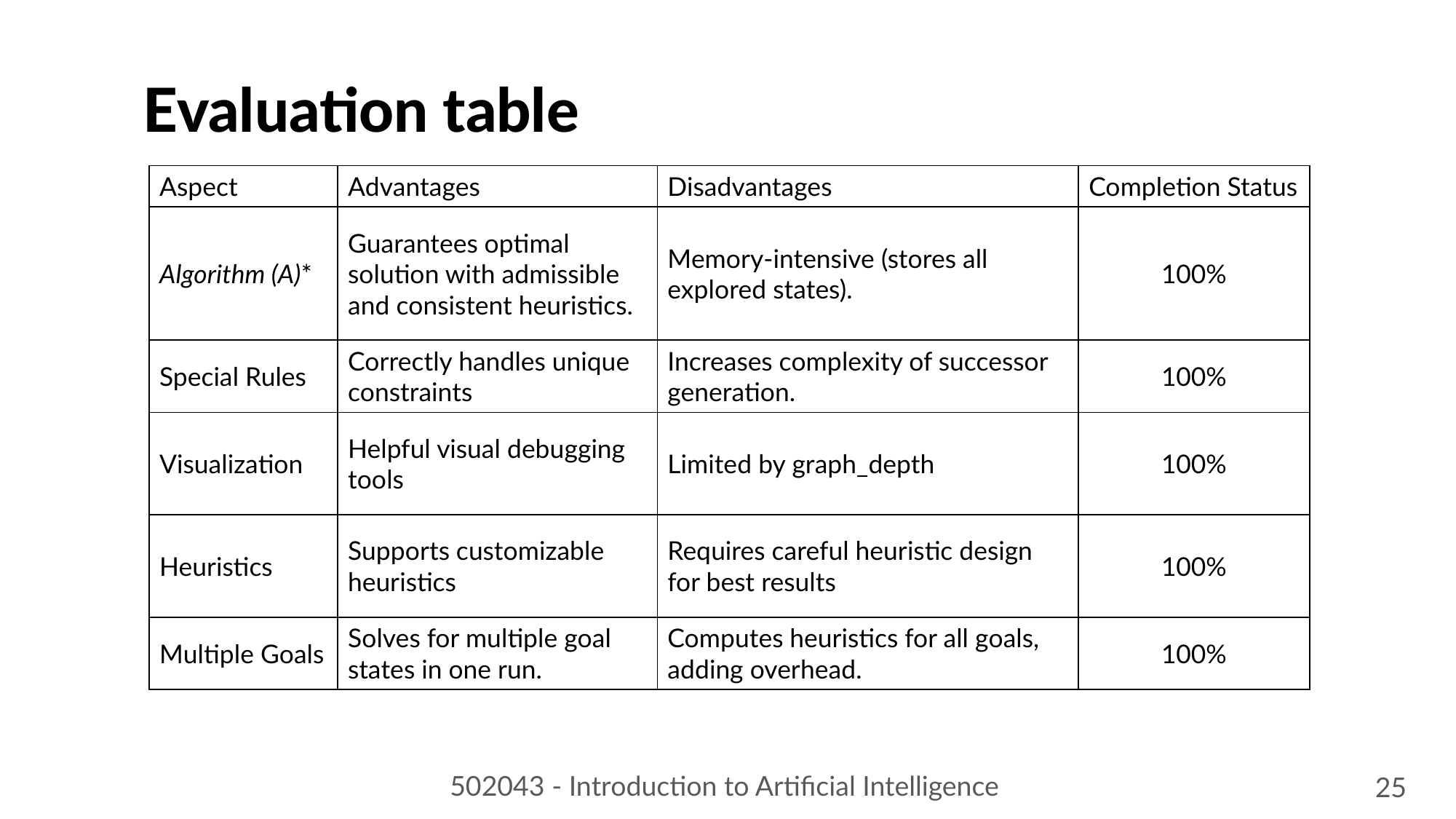

Evaluation table
| Aspect | Advantages | Disadvantages | Completion Status |
| --- | --- | --- | --- |
| Algorithm (A)\* | Guarantees optimal solution with admissible and consistent heuristics. | Memory-intensive (stores all explored states). | 100% |
| Special Rules | Correctly handles unique constraints | Increases complexity of successor generation. | 100% |
| Visualization | Helpful visual debugging tools | Limited by graph\_depth | 100% |
| Heuristics | Supports customizable heuristics | Requires careful heuristic design for best results | 100% |
| Multiple Goals | Solves for multiple goal states in one run. | Computes heuristics for all goals, adding overhead. | 100% |
502043 - Introduction to Artificial Intelligence
25